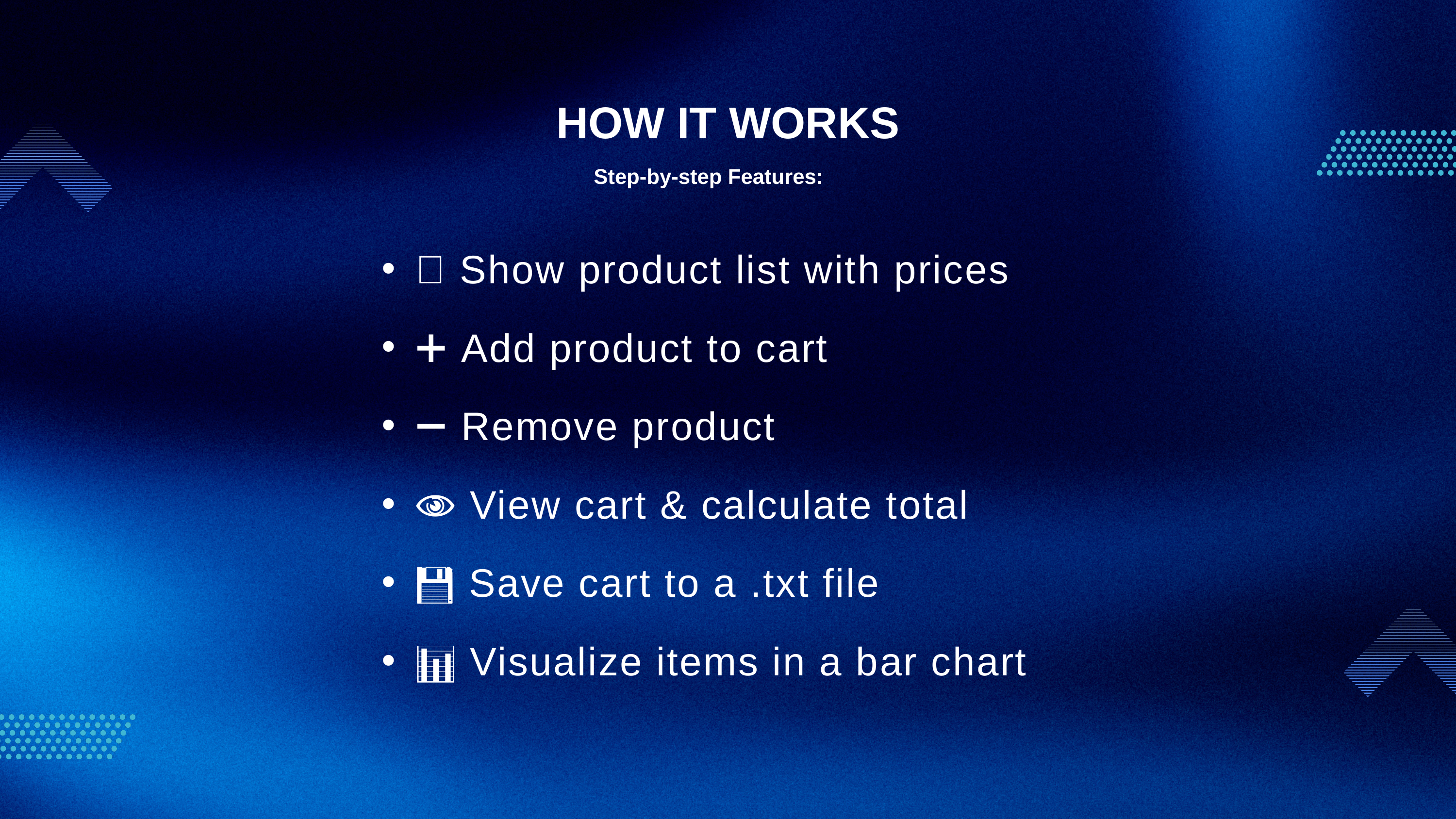

HOW IT WORKS

Step-by-step Features:
🧾 Show product list with prices
➕ Add product to cart
➖ Remove product
👁️ View cart & calculate total
💾 Save cart to a .txt file
📊 Visualize items in a bar chart